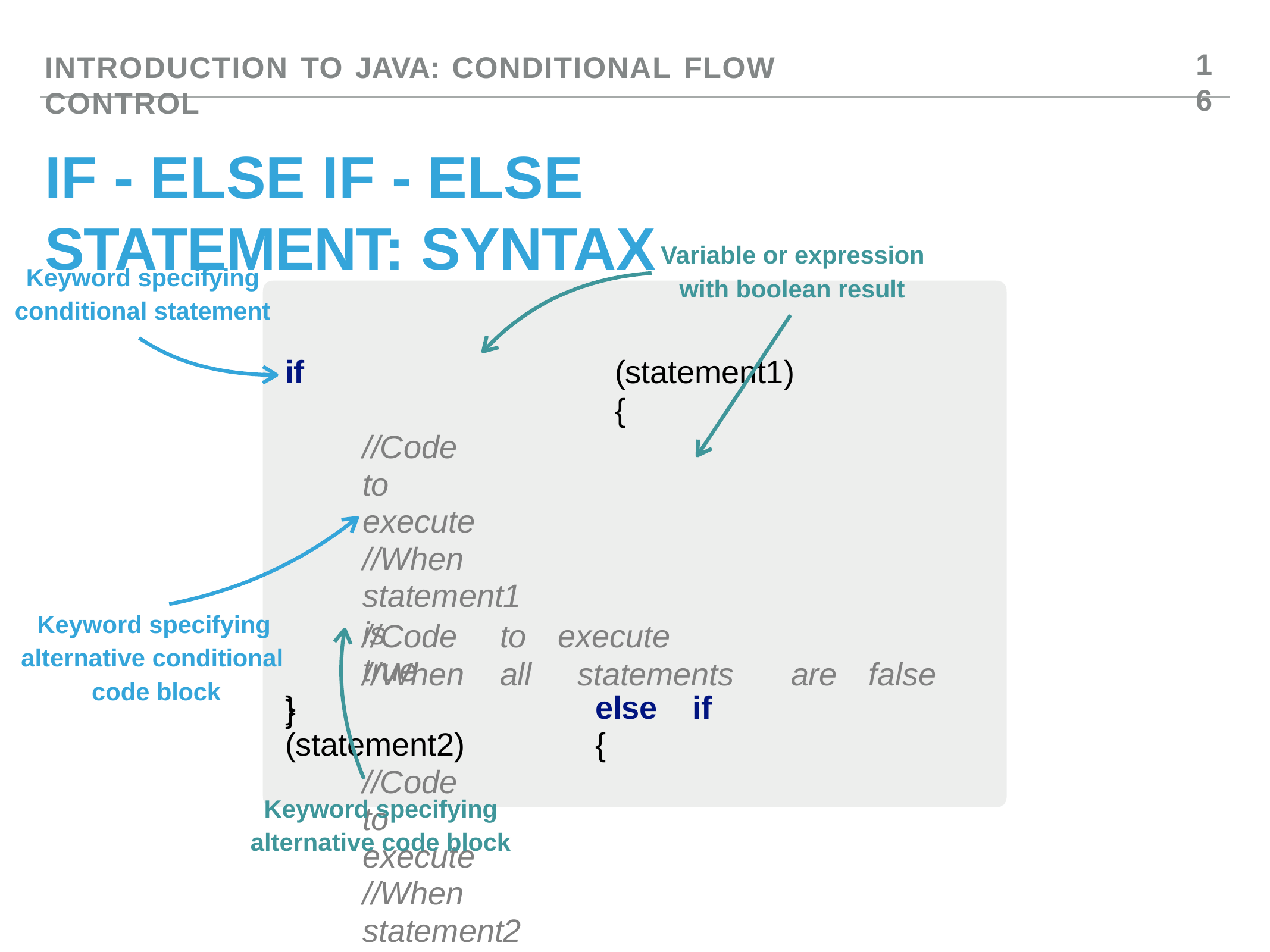

16
INTRODUCTION TO JAVA: CONDITIONAL FLOW CONTROL
# IF - ELSE IF - ELSE STATEMENT: SYNTAX
Variable or expression
Keyword specifying

with boolean result

conditional statement

if	(statement1)	{
//Code	to	execute
//When	statement1	is	true
}	else	if (statement2)	{
//Code	to	execute
//When	statement2	is	true
}	else	{

Keyword specifying
//Code	to	execute
//When	all	statements	are	false
alternative conditional
code block
}
Keyword specifying alternative code block